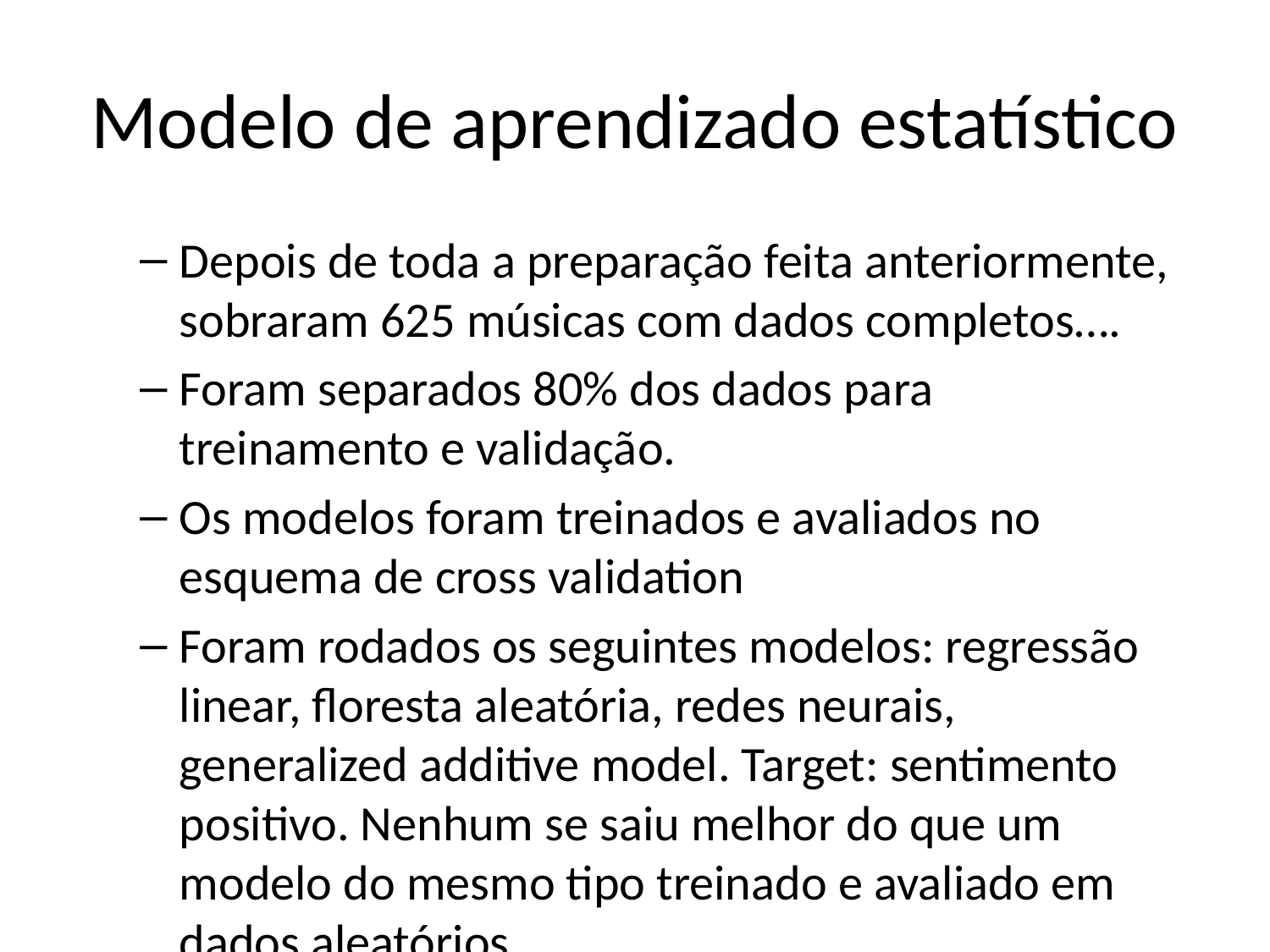

# Modelo de aprendizado estatístico
Depois de toda a preparação feita anteriormente, sobraram 625 músicas com dados completos….
Foram separados 80% dos dados para treinamento e validação.
Os modelos foram treinados e avaliados no esquema de cross validation
Foram rodados os seguintes modelos: regressão linear, floresta aleatória, redes neurais, generalized additive model. Target: sentimento positivo. Nenhum se saiu melhor do que um modelo do mesmo tipo treinado e avaliado em dados aleatórios